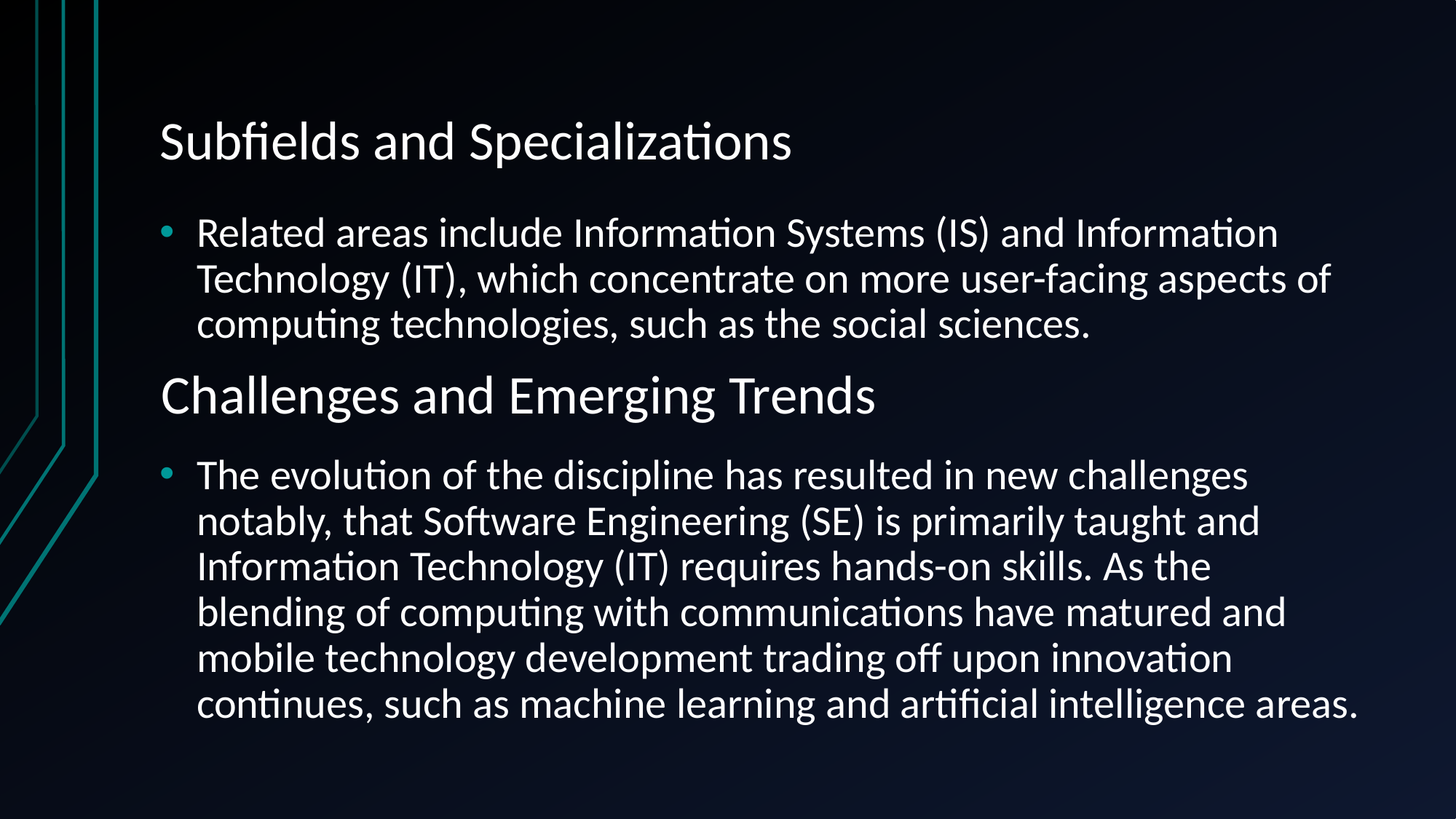

# Subfields and Specializations
Related areas include Information Systems (IS) and Information Technology (IT), which concentrate on more user-facing aspects of computing technologies, such as the social sciences.
Challenges and Emerging Trends
The evolution of the discipline has resulted in new challenges notably, that Software Engineering (SE) is primarily taught and Information Technology (IT) requires hands-on skills. As the blending of computing with communications have matured and mobile technology development trading off upon innovation continues, such as machine learning and artificial intelligence areas.